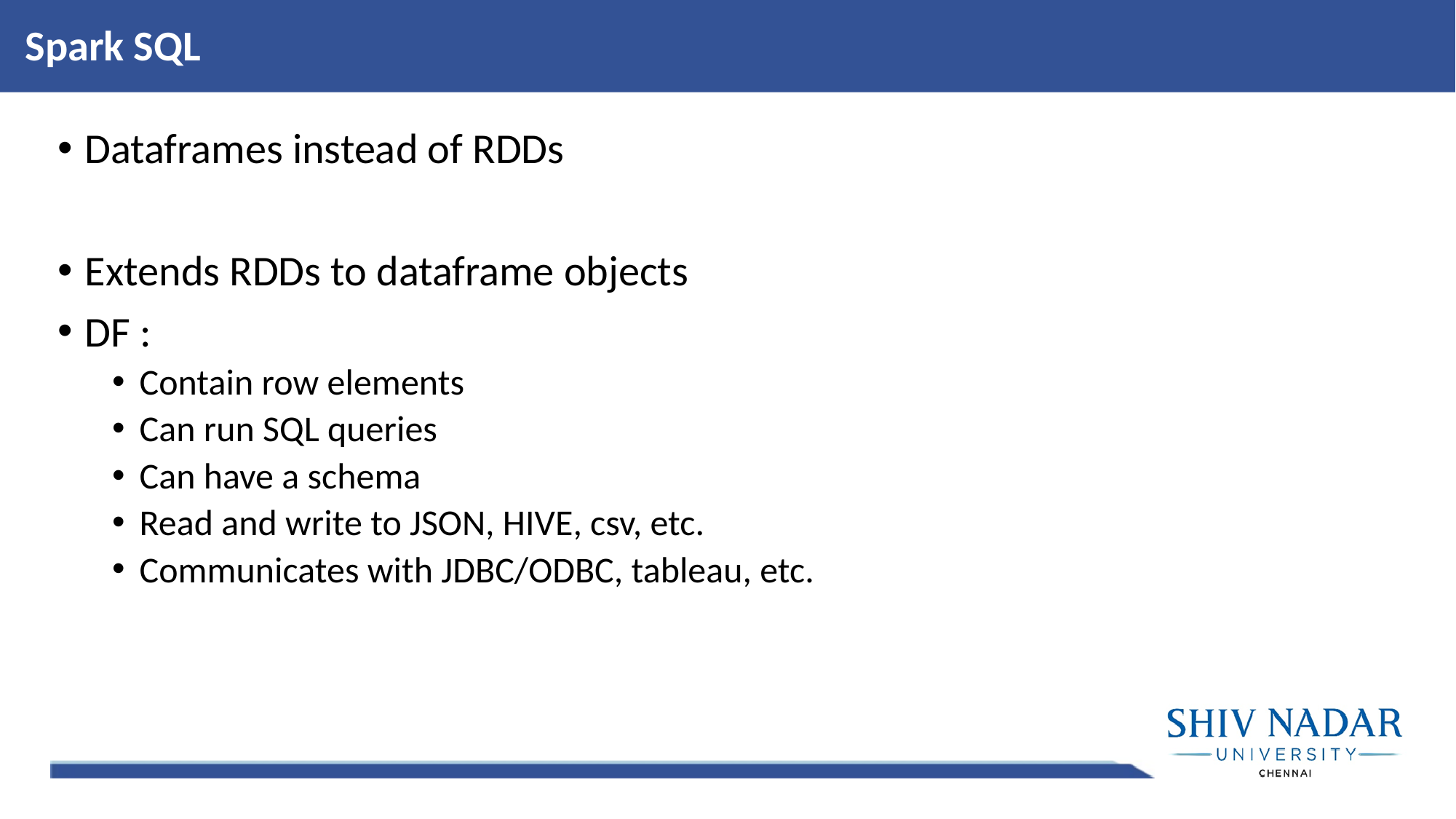

Spark SQL
Dataframes instead of RDDs

Extends RDDs to dataframe objects
DF :
Contain row elements
Can run SQL queries
Can have a schema
Read and write to JSON, HIVE, csv, etc.
Communicates with JDBC/ODBC, tableau, etc.